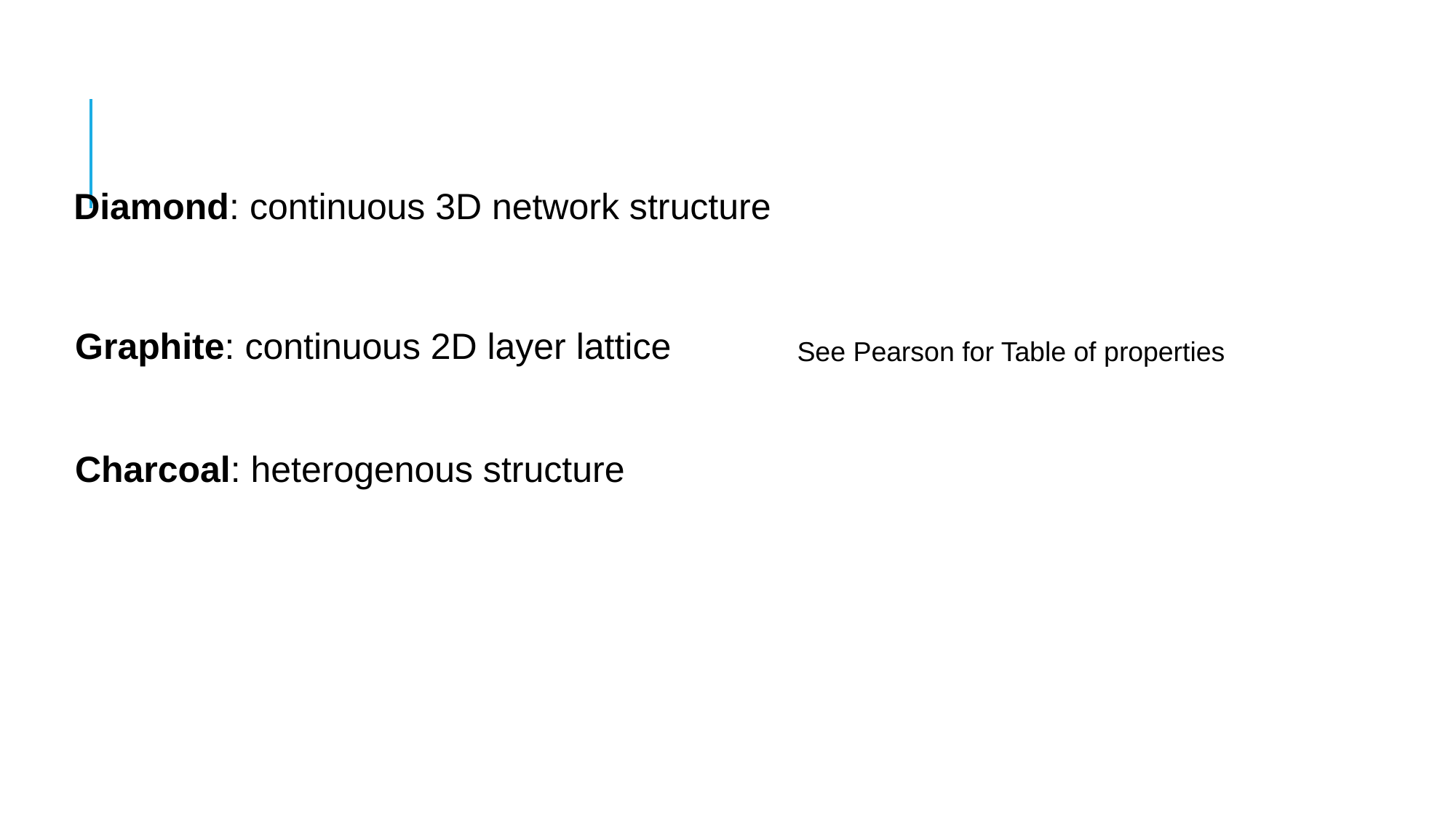

Diamond: continuous 3D network structure
Graphite: continuous 2D layer lattice
See Pearson for Table of properties
Charcoal: heterogenous structure